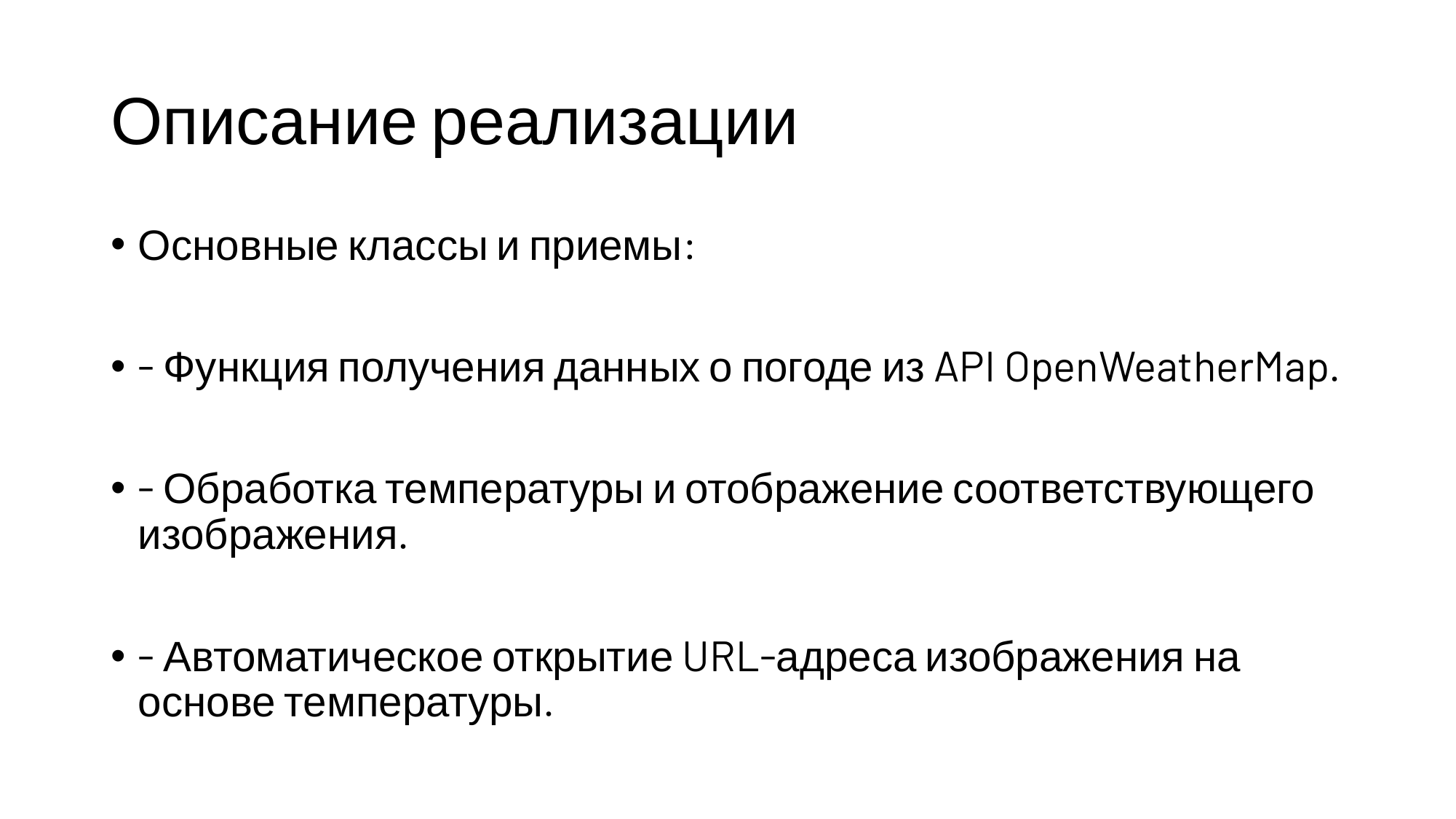

# Описание реализации
Основные классы и приемы:

- Функция получения данных о погоде из API OpenWeatherMap.

- Обработка температуры и отображение соответствующего изображения.

- Автоматическое открытие URL-адреса изображения на основе температуры.